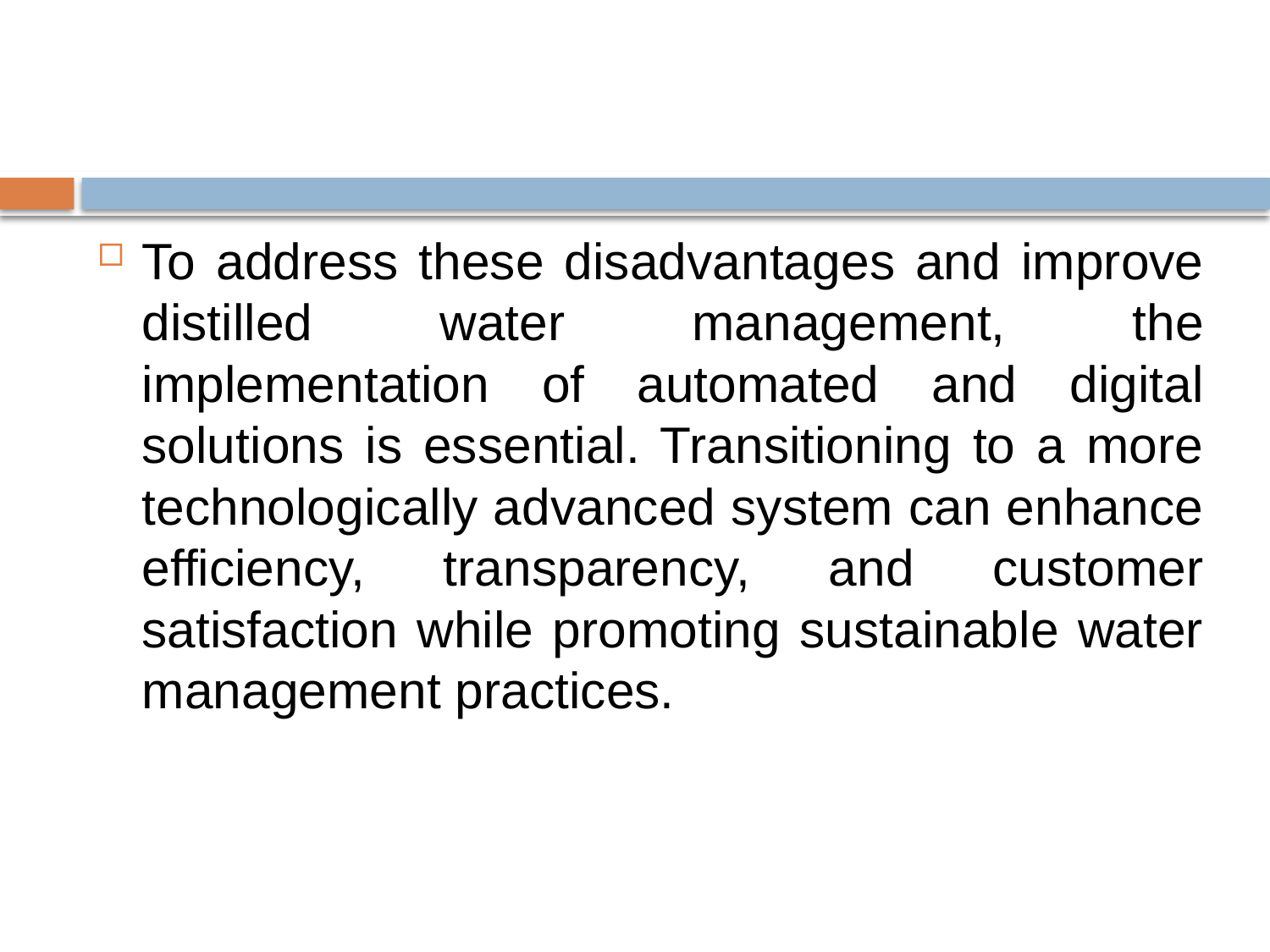

#
To address these disadvantages and improve distilled water management, the implementation of automated and digital solutions is essential. Transitioning to a more technologically advanced system can enhance efficiency, transparency, and customer satisfaction while promoting sustainable water management practices.